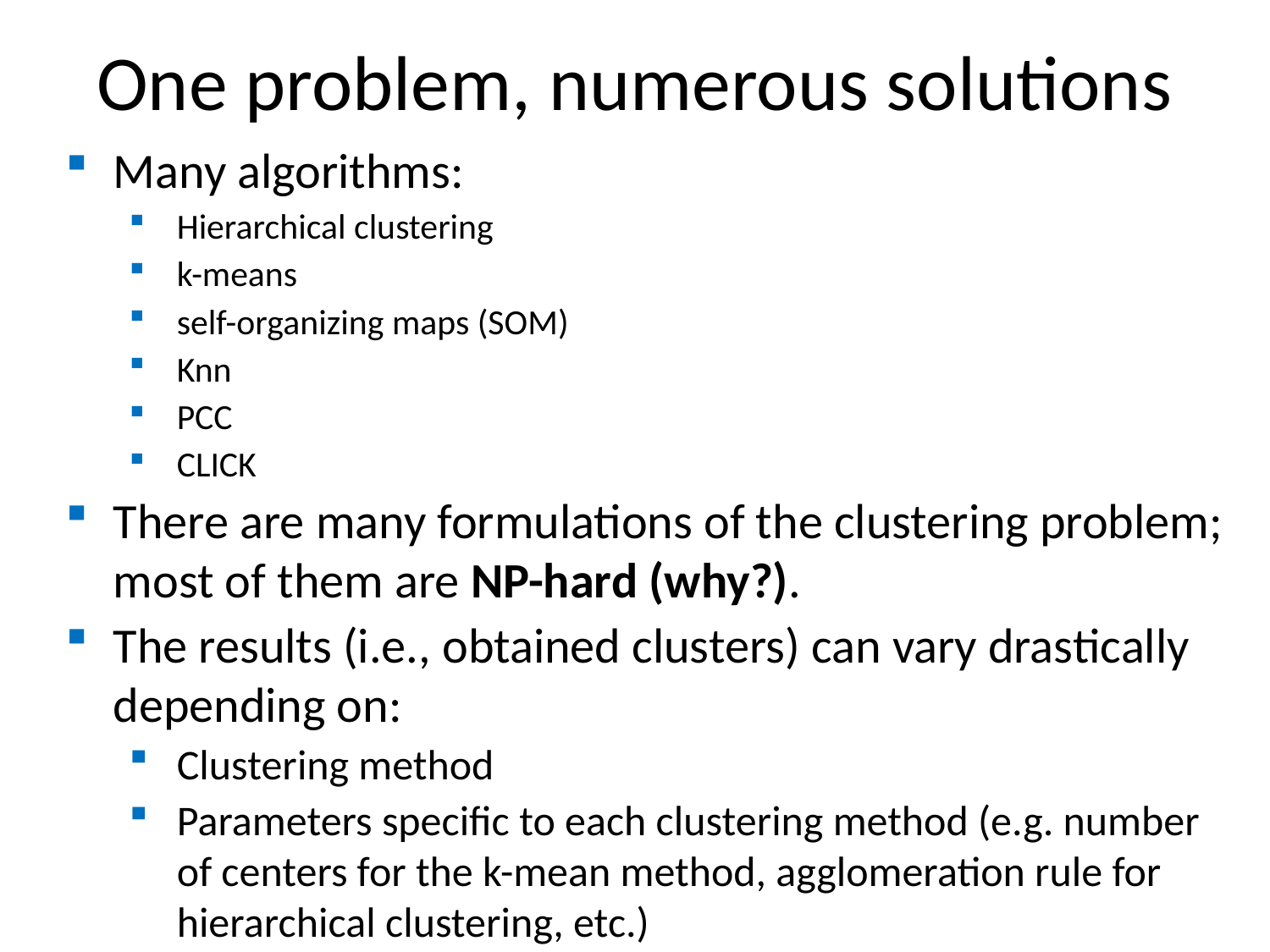

One problem, numerous solutions
Many algorithms:
Hierarchical clustering
k-means
self-organizing maps (SOM)
Knn
PCC
CLICK
There are many formulations of the clustering problem;
most of them are NP-hard (why?).
The results (i.e., obtained clusters) can vary drastically depending on:
Clustering method
Parameters specific to each clustering method (e.g. number of centers for the k-mean method, agglomeration rule for hierarchical clustering, etc.)